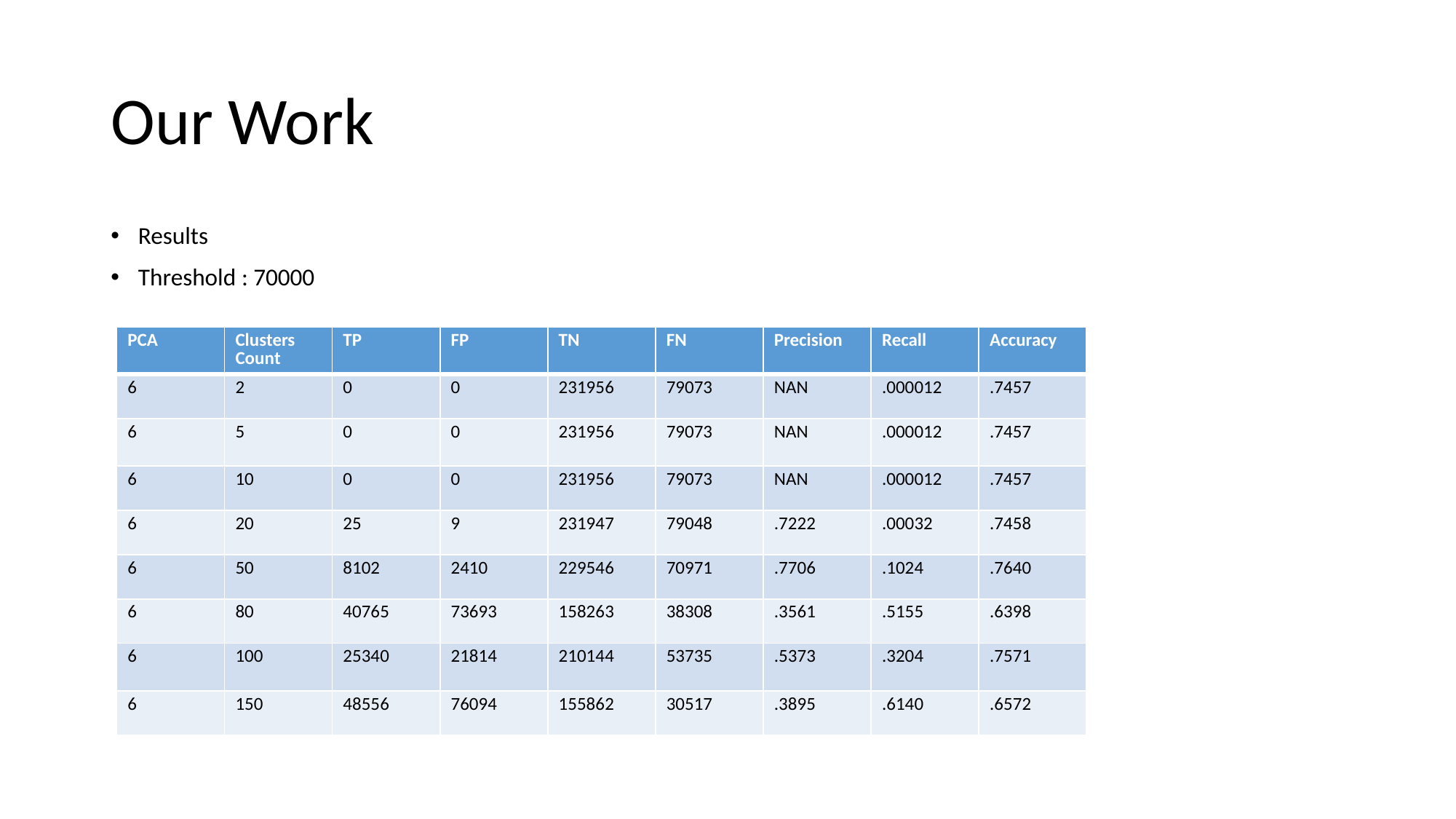

# Our Work
Results
Threshold : 70000

| PCA | Clusters Count | TP | FP | TN | FN | Precision | Recall | Accuracy |
| --- | --- | --- | --- | --- | --- | --- | --- | --- |
| 6 | 2 | 0 | 0 | 231956 | 79073 | NAN | .000012 | .7457 |
| 6 | 5 | 0 | 0 | 231956 | 79073 | NAN | .000012 | .7457 |
| 6 | 10 | 0 | 0 | 231956 | 79073 | NAN | .000012 | .7457 |
| 6 | 20 | 25 | 9 | 231947 | 79048 | .7222 | .00032 | .7458 |
| 6 | 50 | 8102 | 2410 | 229546 | 70971 | .7706 | .1024 | .7640 |
| 6 | 80 | 40765 | 73693 | 158263 | 38308 | .3561 | .5155 | .6398 |
| 6 | 100 | 25340 | 21814 | 210144 | 53735 | .5373 | .3204 | .7571 |
| 6 | 150 | 48556 | 76094 | 155862 | 30517 | .3895 | .6140 | .6572 |